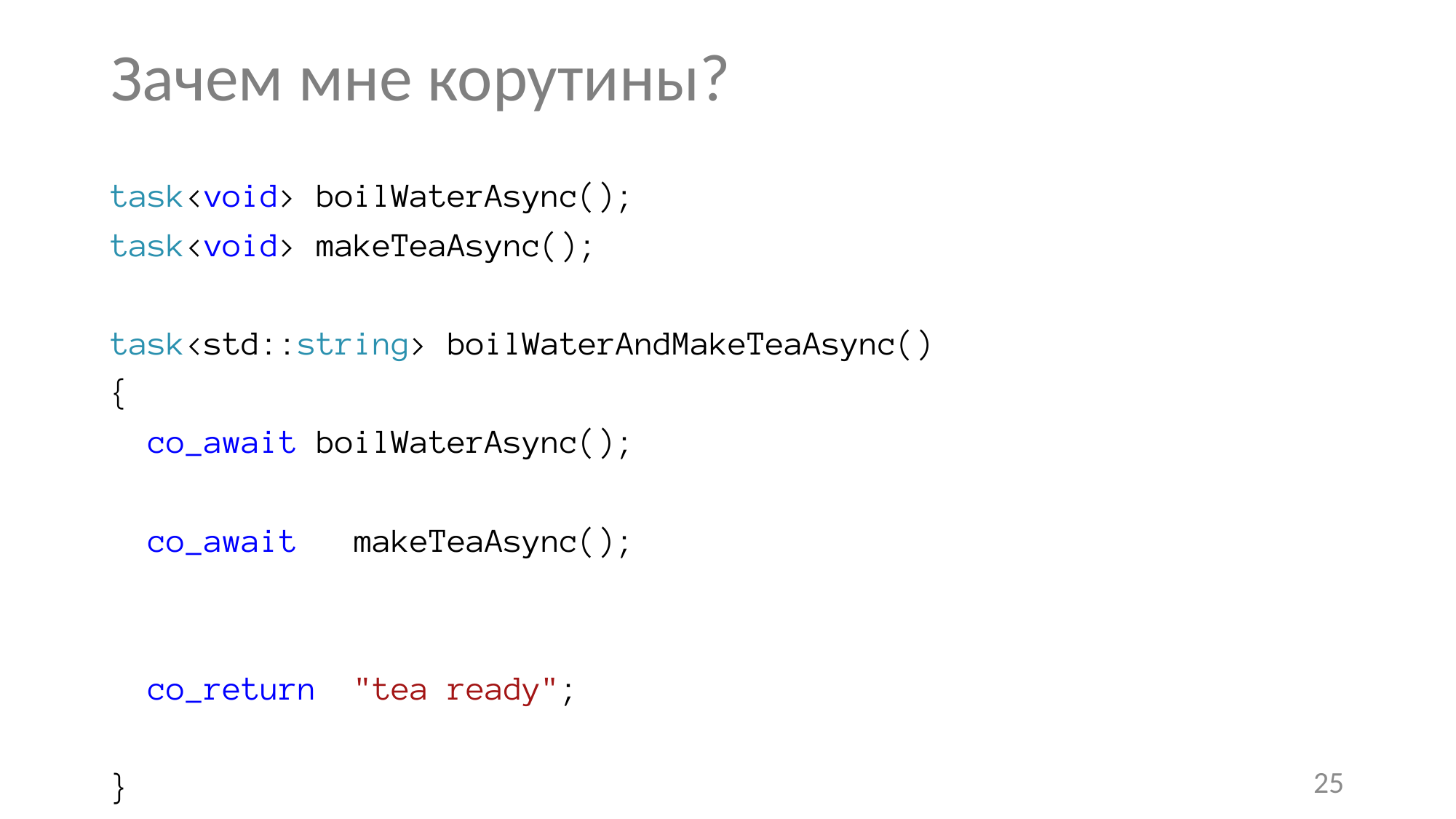

# Зачем мне корутины?
task<void> boilWaterAsync();
task<void> makeTeaAsync();

task<std::string> boilWaterAndMakeTeaAsync()
{
  co_await boilWaterAsync();

  co_await   makeTeaAsync();

  co_return  "tea ready";

}

25